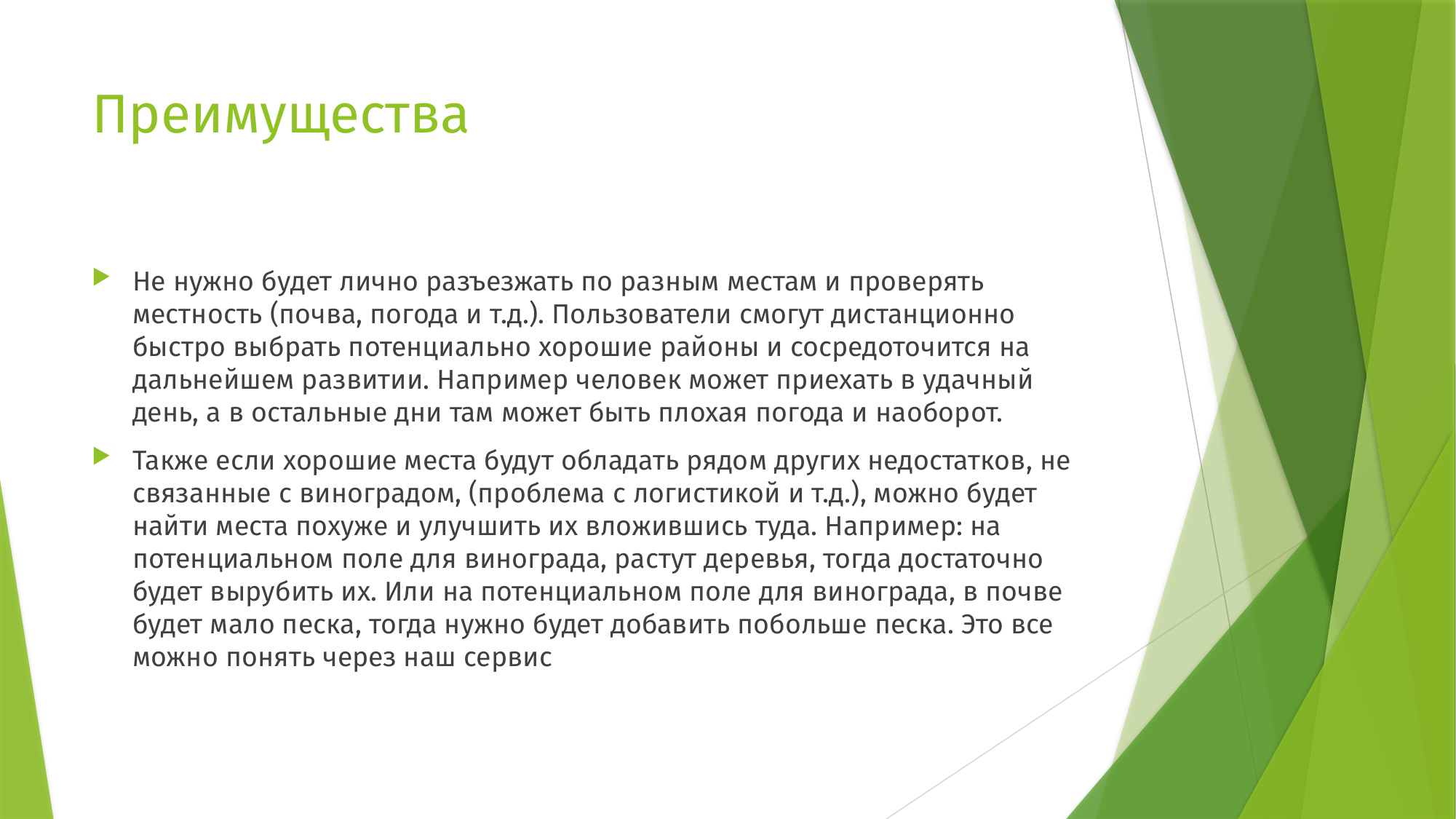

# Преимущества
Не нужно будет лично разъезжать по разным местам и проверять местность (почва, погода и т.д.). Пользователи смогут дистанционно быстро выбрать потенциально хорошие районы и сосредоточится на дальнейшем развитии. Например человек может приехать в удачный день, а в остальные дни там может быть плохая погода и наоборот.
Также если хорошие места будут обладать рядом других недостатков, не связанные с виноградом, (проблема с логистикой и т.д.), можно будет найти места похуже и улучшить их вложившись туда. Например: на потенциальном поле для винограда, растут деревья, тогда достаточно будет вырубить их. Или на потенциальном поле для винограда, в почве будет мало песка, тогда нужно будет добавить побольше песка. Это все можно понять через наш сервис